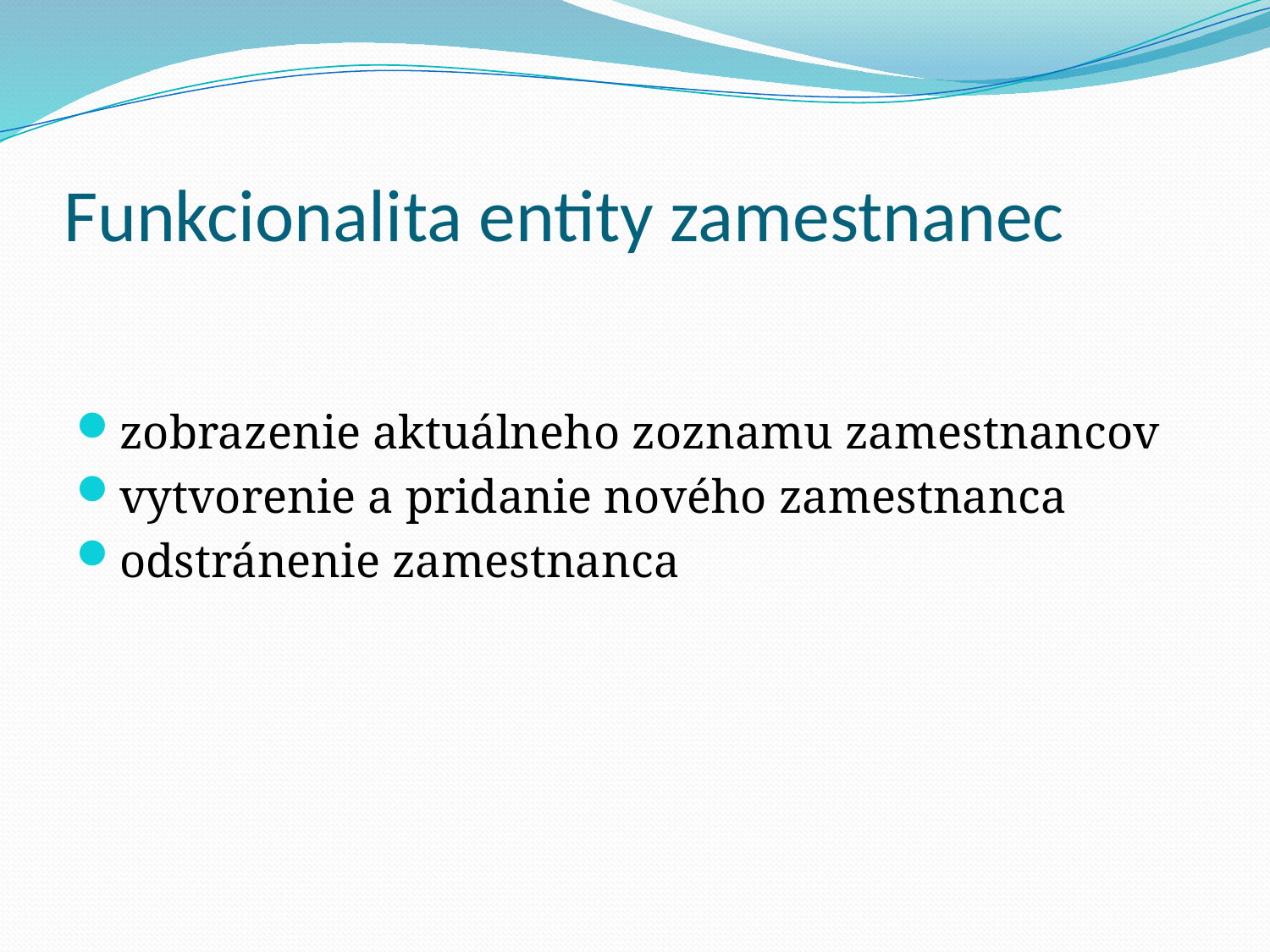

# Funkcionalita entity zamestnanec

zobrazenie aktuálneho zoznamu zamestnancov
vytvorenie a pridanie nového zamestnanca
odstránenie zamestnanca